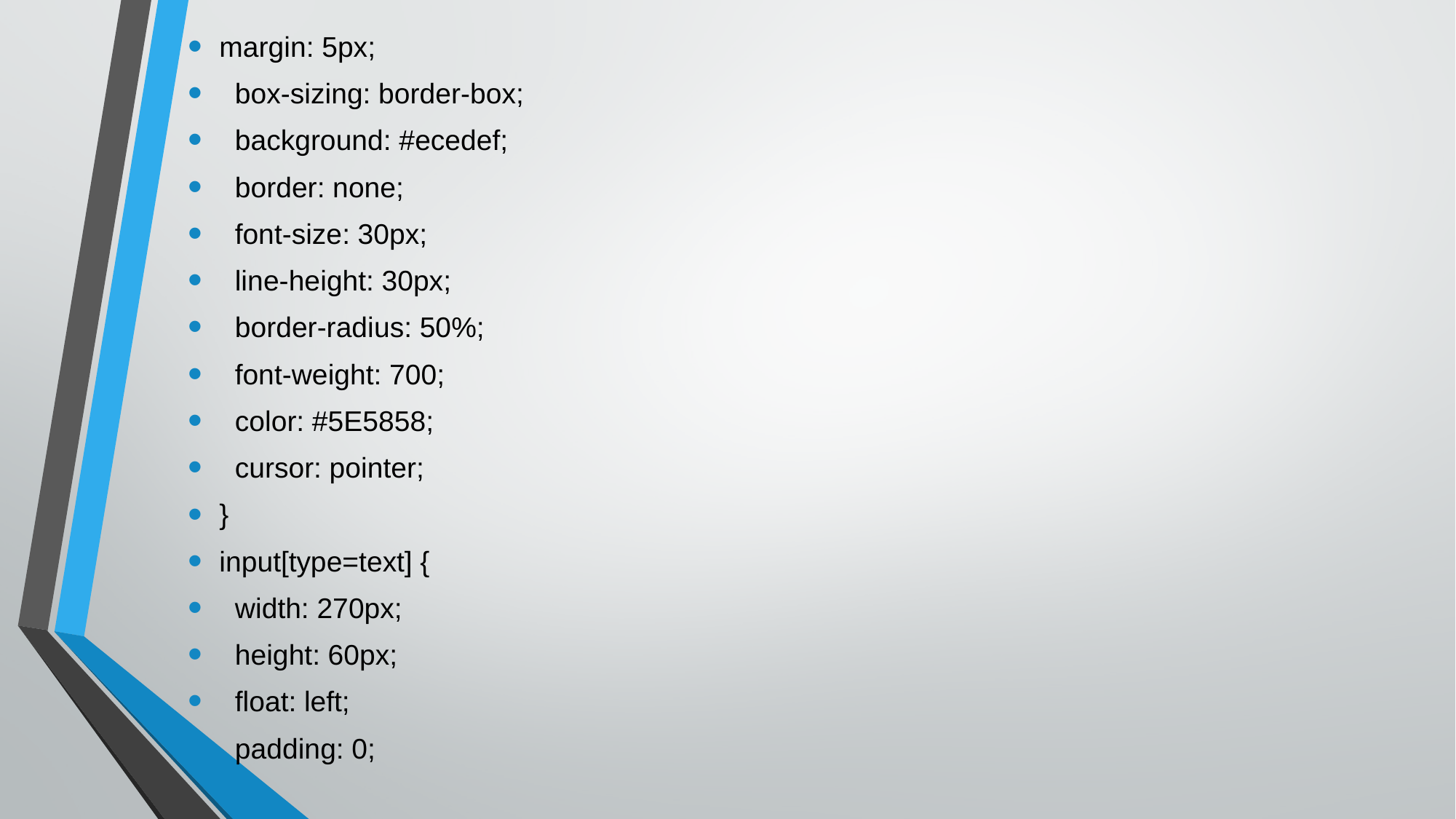

margin: 5px;
  box-sizing: border-box;
  background: #ecedef;
  border: none;
  font-size: 30px;
  line-height: 30px;
  border-radius: 50%;
  font-weight: 700;
  color: #5E5858;
  cursor: pointer;
}
input[type=text] {
  width: 270px;
  height: 60px;
  float: left;
  padding: 0;